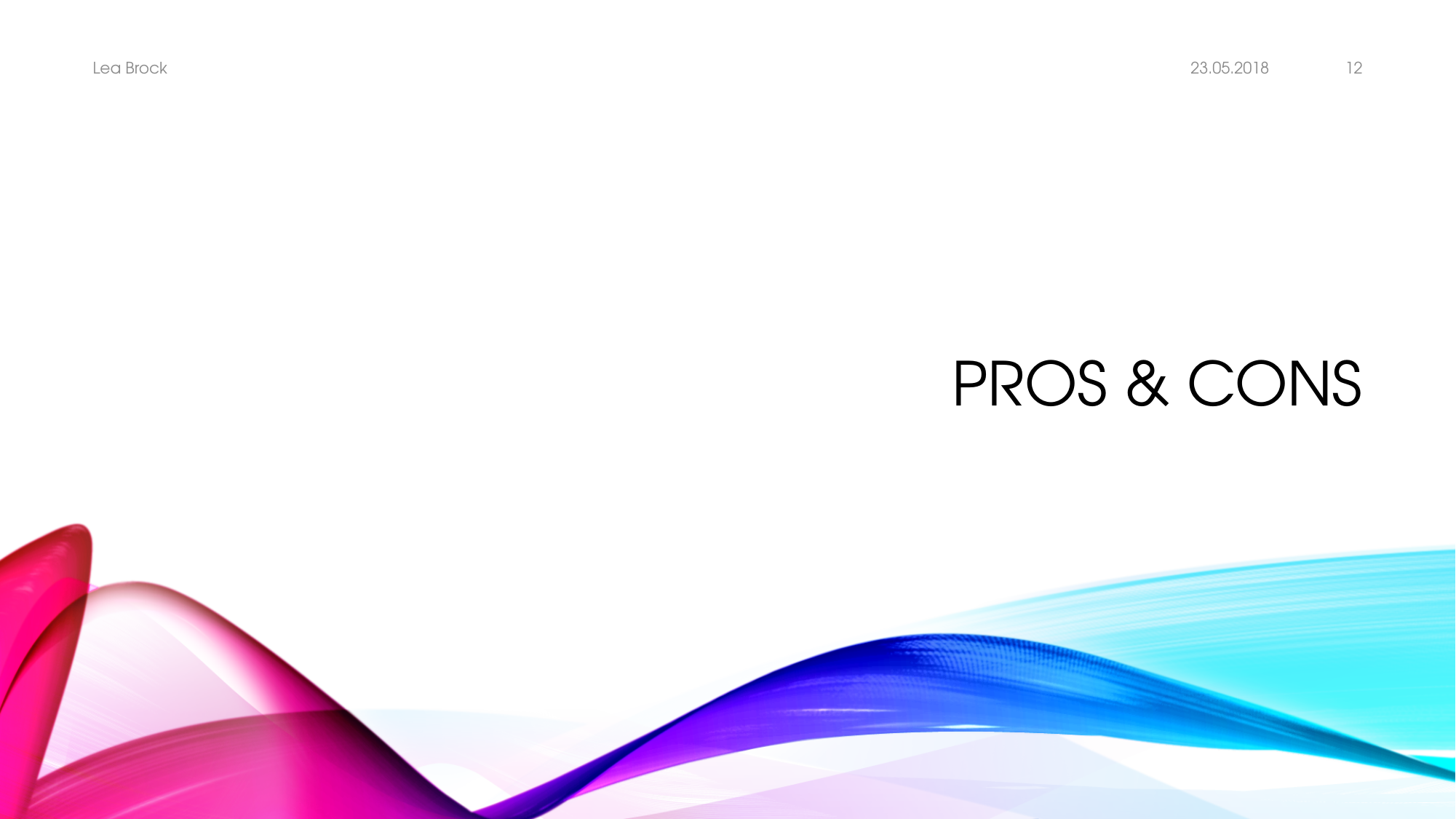

23.05.2018
12
Lea Brock
# Pros & CONS